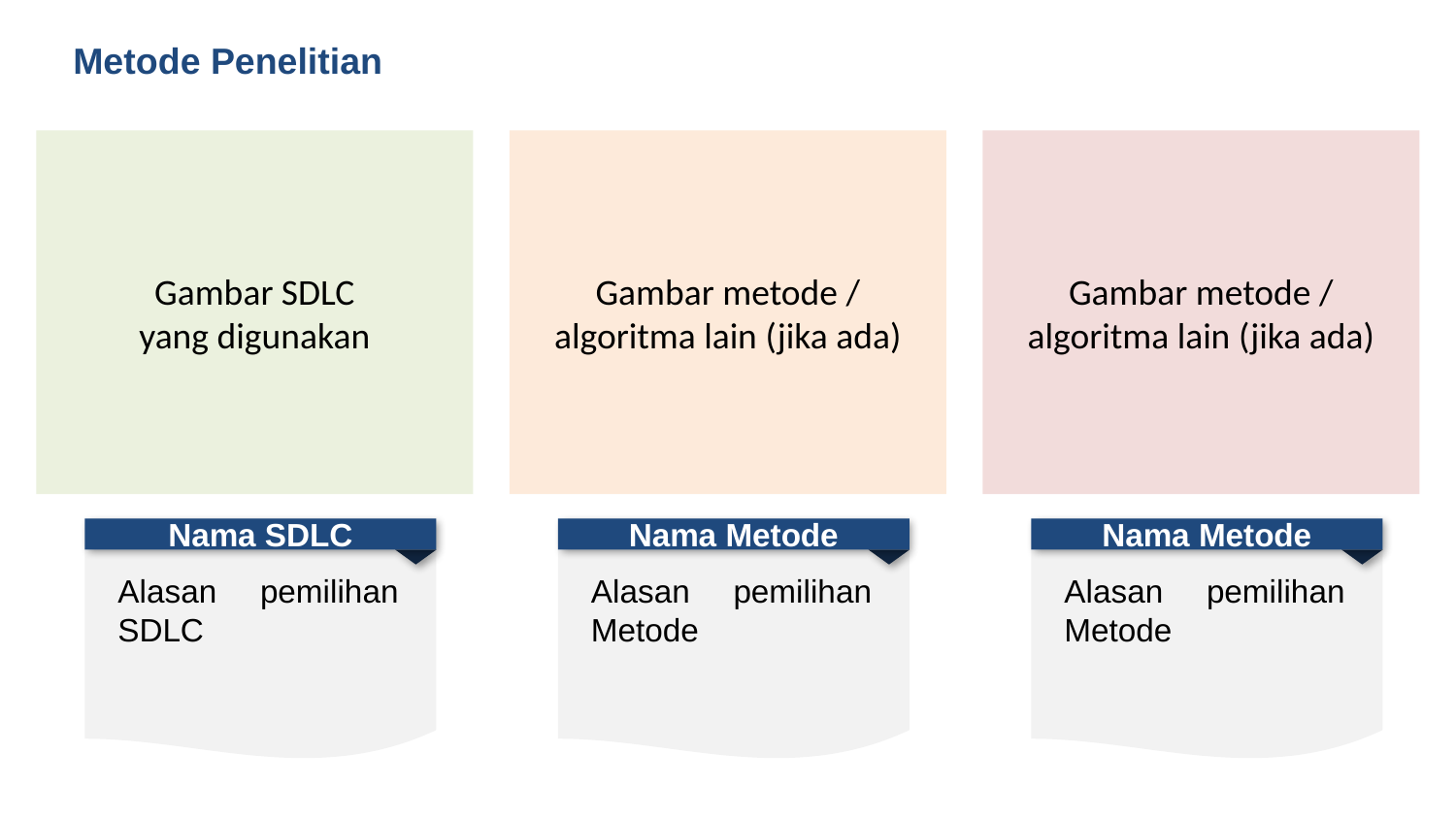

Metode Penelitian
Gambar SDLC
yang digunakan
Gambar metode / algoritma lain (jika ada)
Gambar metode / algoritma lain (jika ada)
Nama SDLC
Nama Metode
Nama Metode

Alasan pemilihan SDLC
Alasan pemilihan Metode
Alasan pemilihan Metode